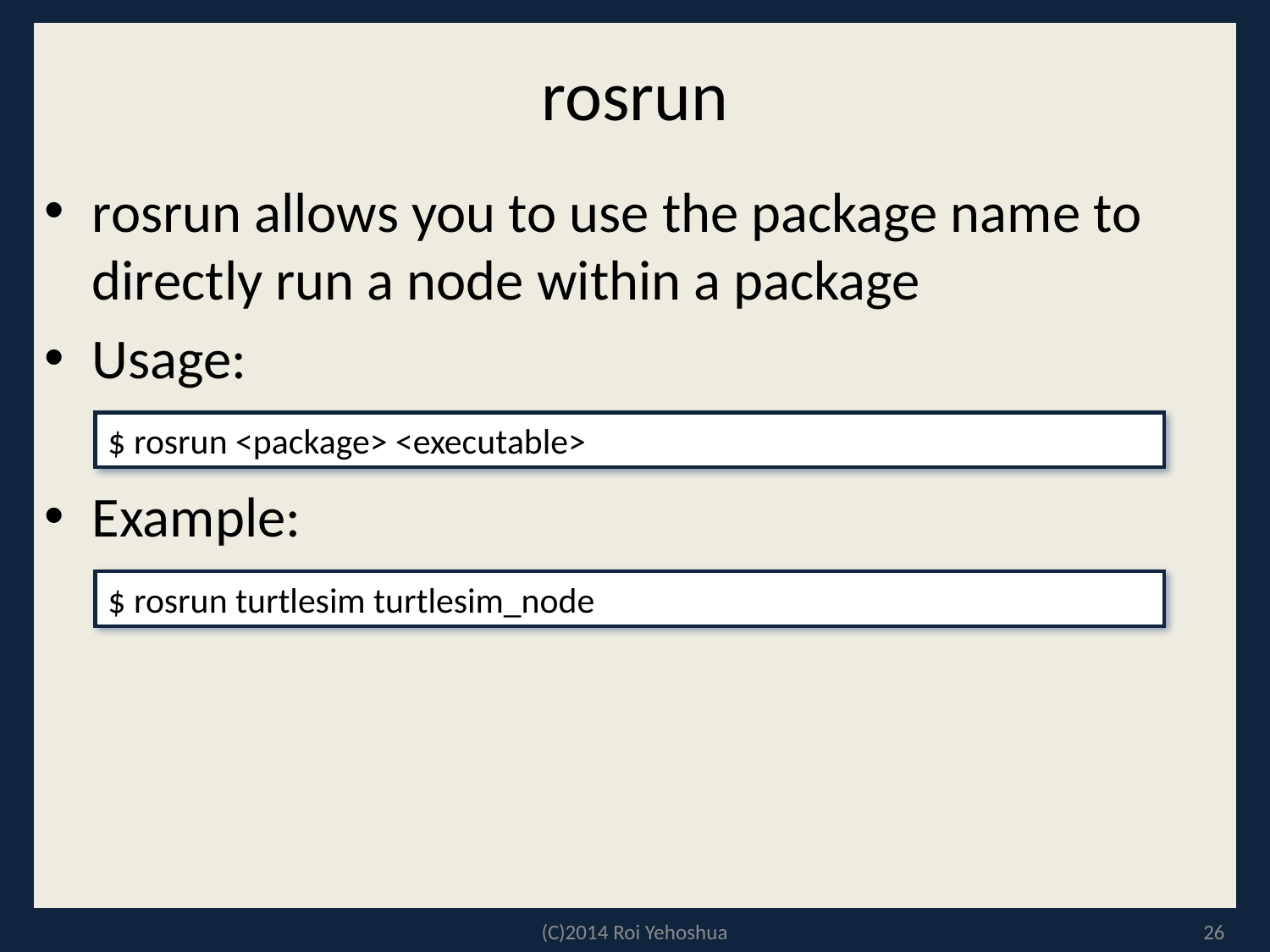

# rosrun
rosrun allows you to use the package name to directly run a node within a package
Usage:

Example:

$ rosrun <package> <executable>
$ rosrun turtlesim turtlesim_node
(C)2014 Roi Yehoshua
26